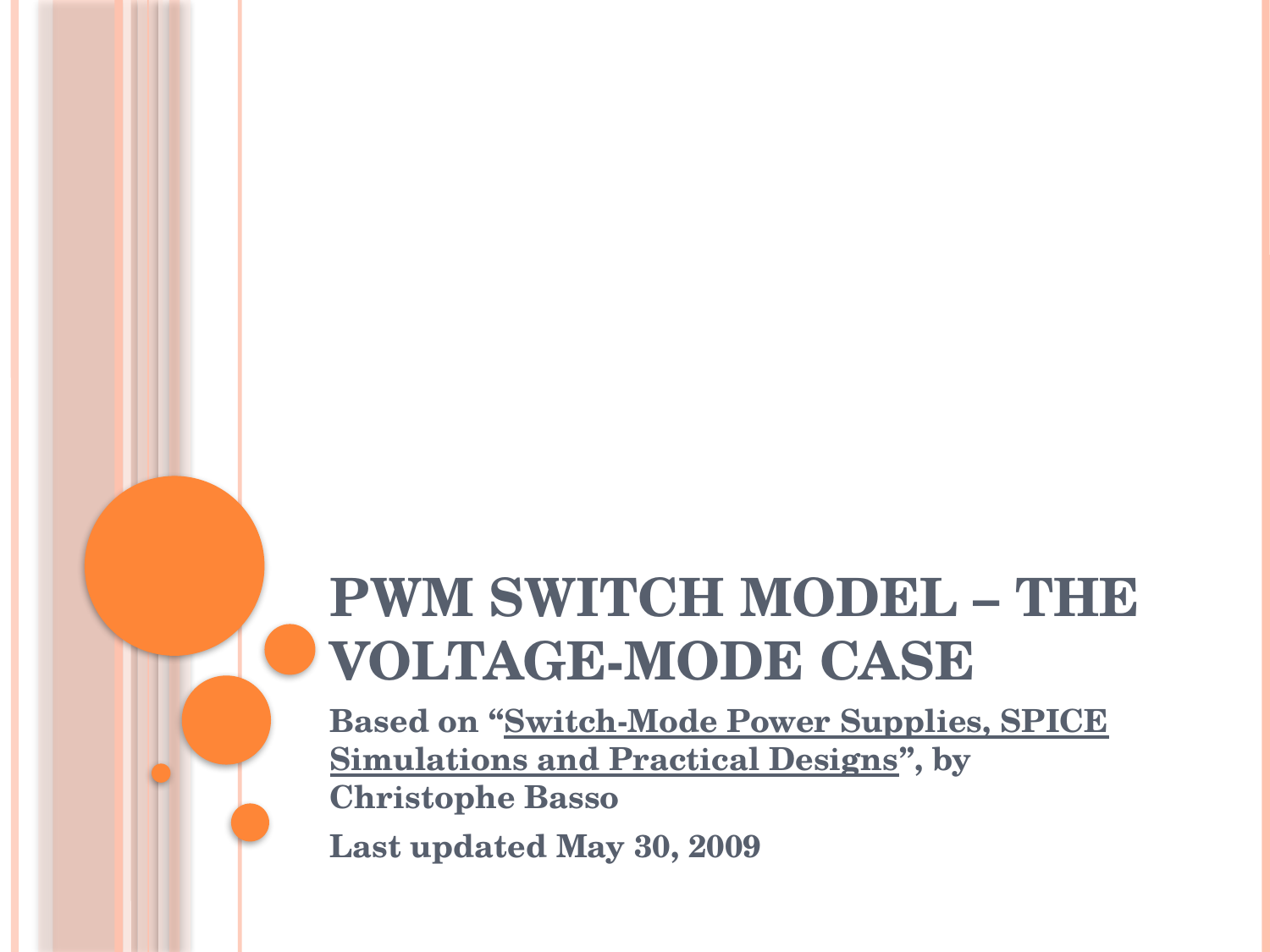

# PWM Switch Model – The Voltage-Mode Case
Based on “Switch-Mode Power Supplies, SPICE Simulations and Practical Designs”, by Christophe Basso
Last updated May 30, 2009